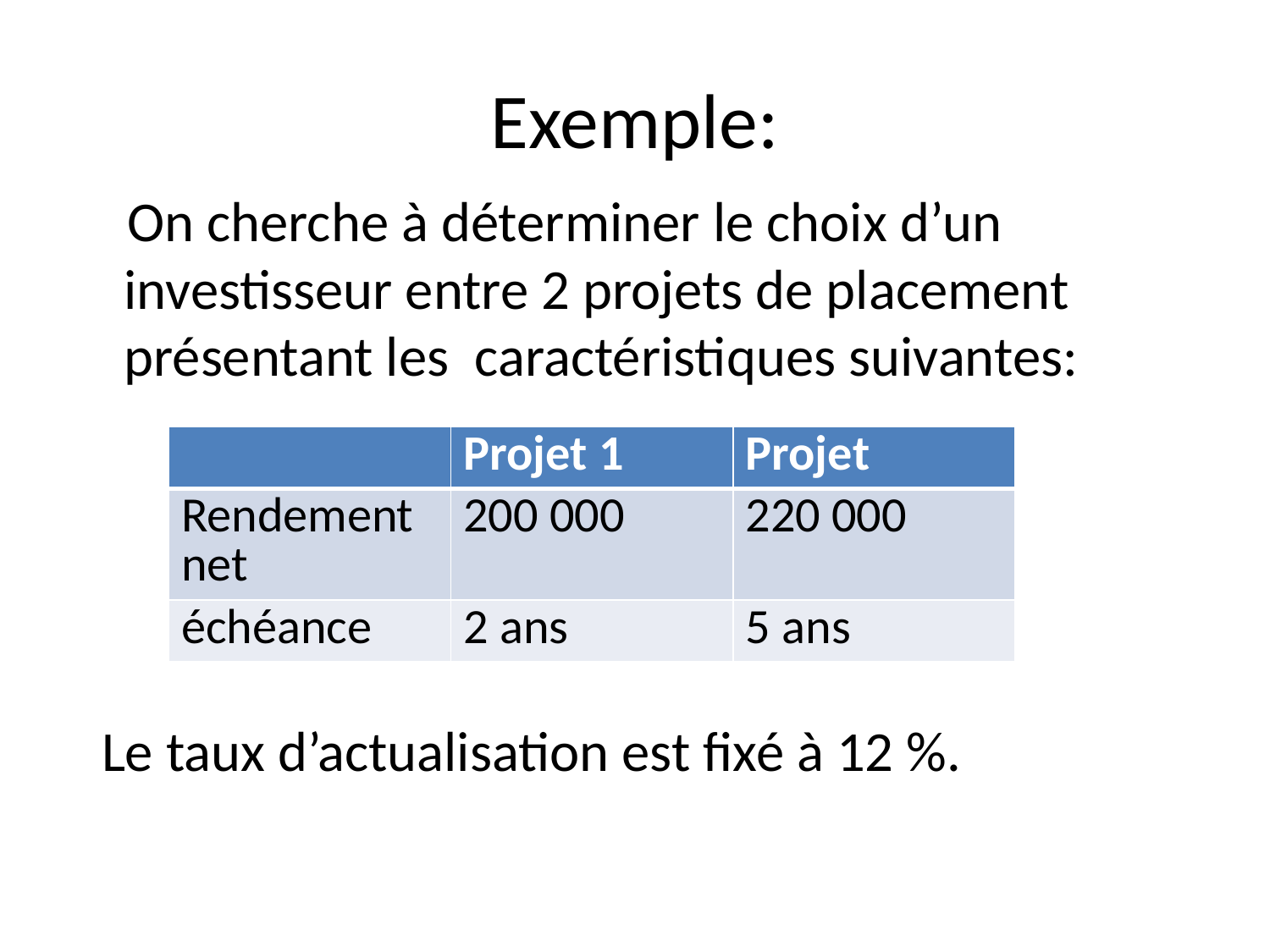

# Exemple:
    On cherche à déterminer le choix d’un investisseur entre 2 projets de placement présentant les  caractéristiques suivantes:

  Le taux d’actualisation est fixé à 12 %.

|  | Projet 1 | Projet |
| --- | --- | --- |
| Rendement net | 200 000 | 220 000 |
| échéance | 2 ans | 5 ans |